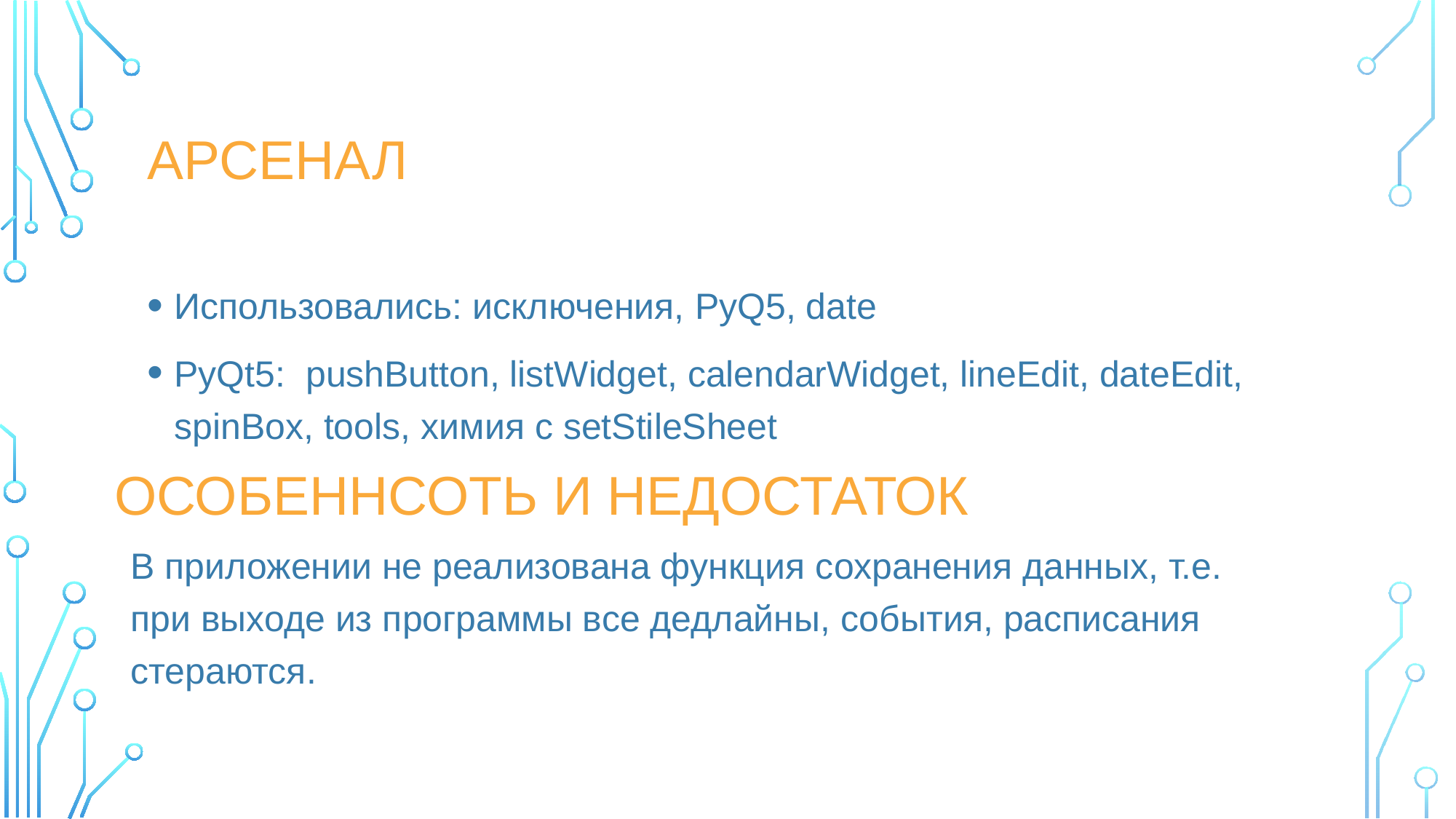

# Арсенал
Использовались: исключения, PyQ5, date
PyQt5:  pushButton, listWidget, calendarWidget, lineEdit, dateEdit, spinBox, tools, химия с setStileSheet
Особеннсоть и недостаток
В приложении не реализована функция сохранения данных, т.е. при выходе из программы все дедлайны, события, расписания стераются.